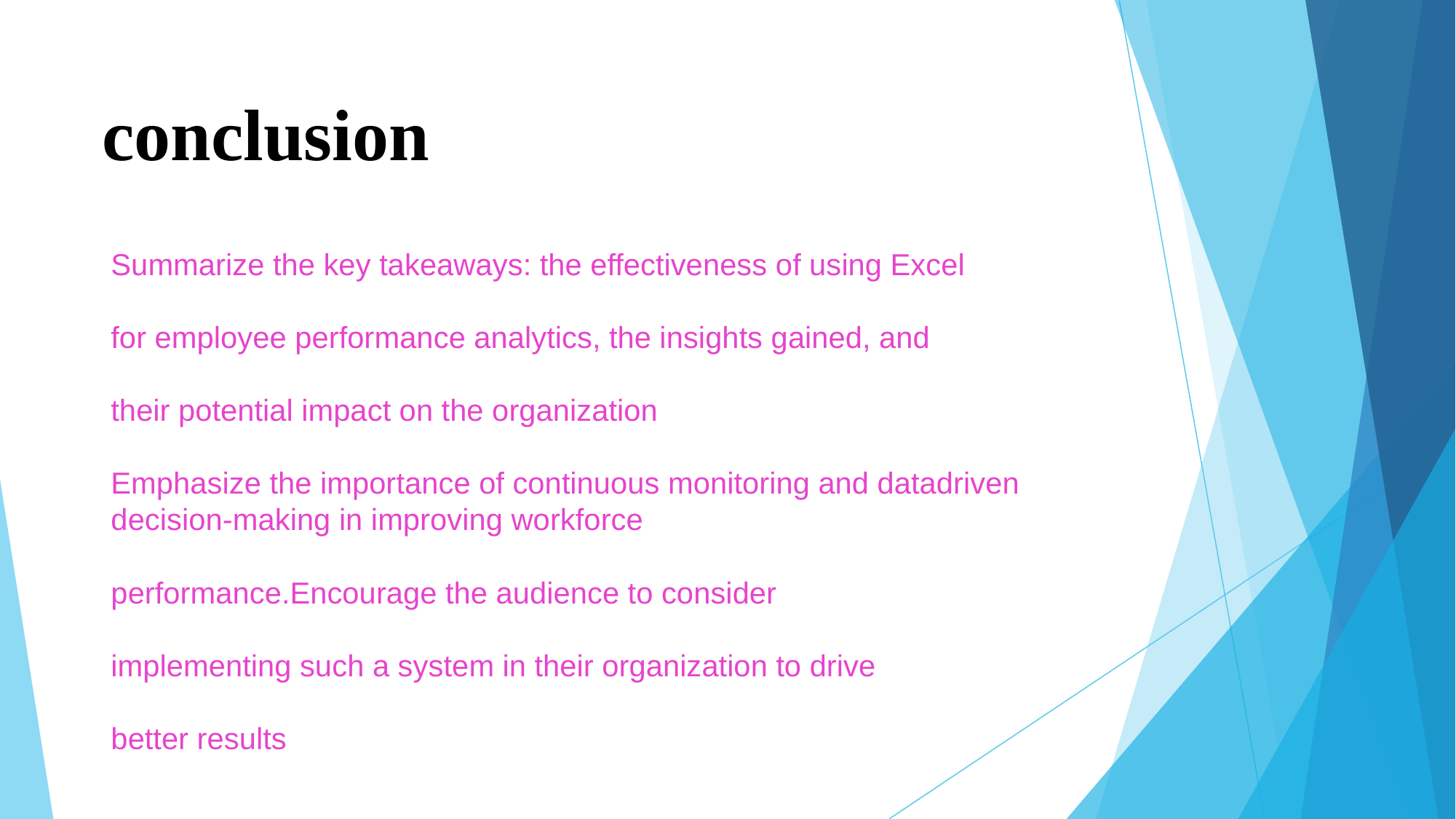

# conclusion

Summarize the key takeaways: the effectiveness of using Excel

for employee performance analytics, the insights gained, and

their potential impact on the organization

Emphasize the importance of continuous monitoring and datadriven decision-making in improving workforce

performance.Encourage the audience to consider

implementing such a system in their organization to drive

better results